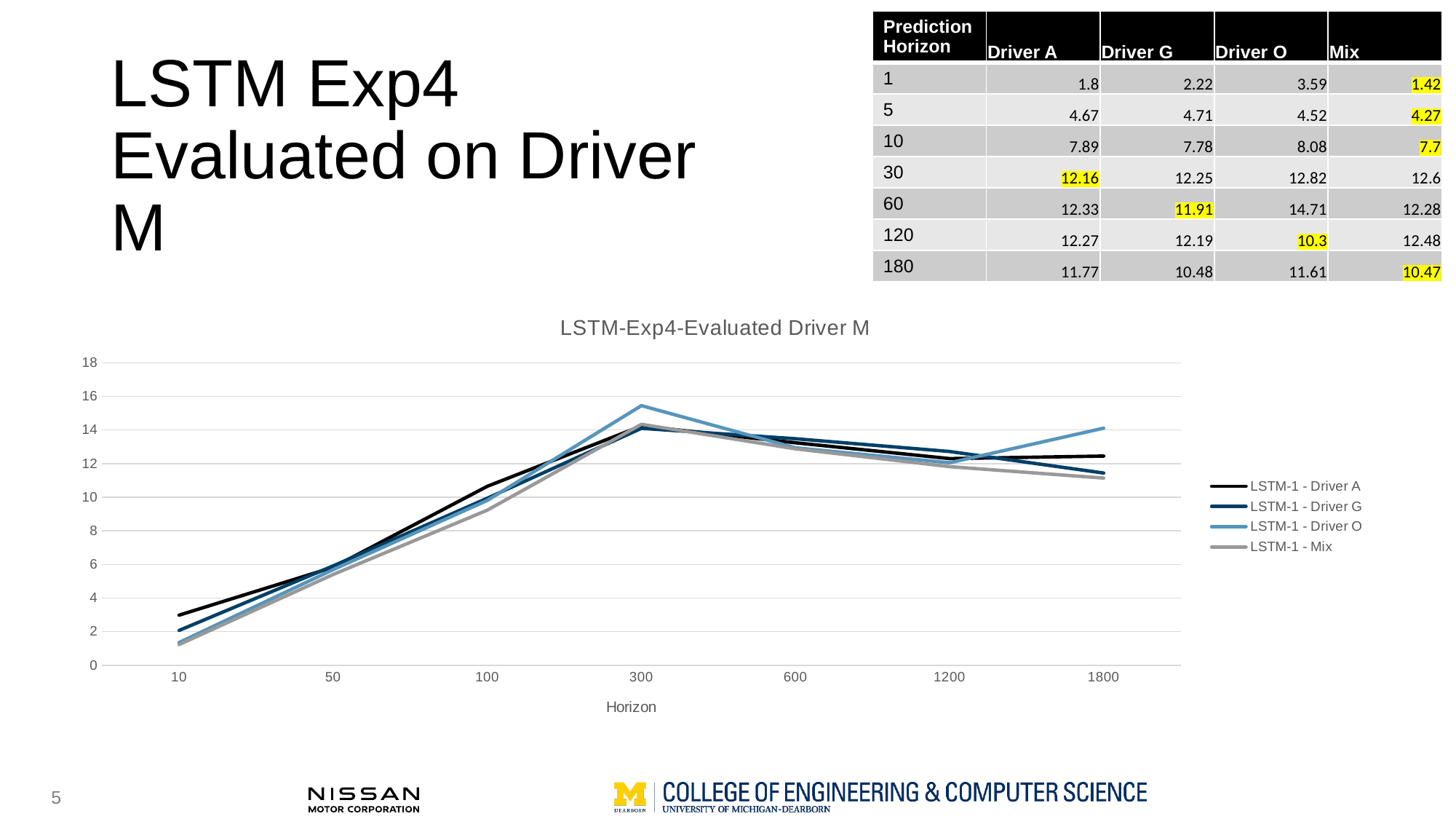

#
| Prediction Horizon | Driver A | Driver G | Driver O | Mix |
| --- | --- | --- | --- | --- |
| 1 | 1.8 | 2.22 | 3.59 | 1.42 |
| 5 | 4.67 | 4.71 | 4.52 | 4.27 |
| 10 | 7.89 | 7.78 | 8.08 | 7.7 |
| 30 | 12.16 | 12.25 | 12.82 | 12.6 |
| 60 | 12.33 | 11.91 | 14.71 | 12.28 |
| 120 | 12.27 | 12.19 | 10.3 | 12.48 |
| 180 | 11.77 | 10.48 | 11.61 | 10.47 |
LSTM Exp4 Evaluated on Driver M

### Chart: LSTM-Exp4-Evaluated Driver M

| Category | LSTM-1 - Driver A | LSTM-1 - Driver G | LSTM-1 - Driver O | LSTM-1 - Mix |
|---|---|---|---|---|
| 10 | 2.98 | 2.07 | 1.35 | 1.23 |
| 50 | 5.83 | 5.91 | 5.69 | 5.4 |
| 100 | 10.65 | 9.94 | 9.81 | 9.23 |
| 300 | 14.24 | 14.1 | 15.45 | 14.34 |
| 600 | 13.24 | 13.48 | 12.94 | 12.88 |
| 1200 | 12.3 | 12.72 | 12.05 | 11.82 |
| 1800 | 12.45 | 11.44 | 14.11 | 11.14 |